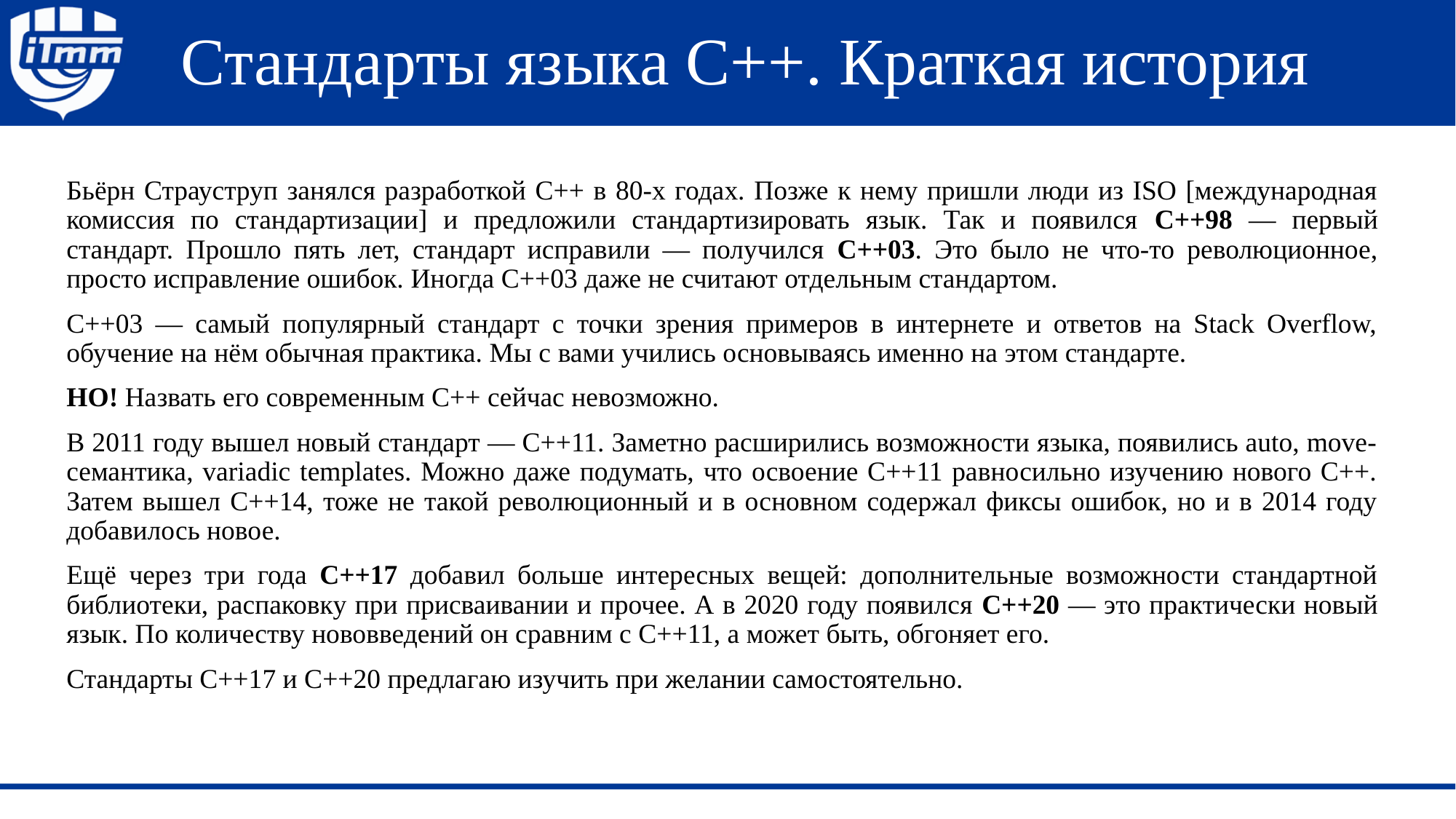

# Стандарты языка С++. Краткая история
Бьёрн Страуструп занялся разработкой C++ в 80-х годах. Позже к нему пришли люди из ISO [международная комиссия по стандартизации] и предложили стандартизировать язык. Так и появился C++98 — первый стандарт. Прошло пять лет, стандарт исправили — получился C++03. Это было не что-то революционное, просто исправление ошибок. Иногда C++03 даже не считают отдельным стандартом.
C++03 — самый популярный стандарт с точки зрения примеров в интернете и ответов на Stack Overflow, обучение на нём обычная практика. Мы с вами учились основываясь именно на этом стандарте.
НО! Назвать его современным C++ сейчас невозможно.
В 2011 году вышел новый стандарт — С++11. Заметно расширились возможности языка, появились auto, move-семантика, variadic templates. Можно даже подумать, что освоение C++11 равносильно изучению нового C++. Затем вышел C++14, тоже не такой революционный и в основном содержал фиксы ошибок, но и в 2014 году добавилось новое.
Ещё через три года C++17 добавил больше интересных вещей: дополнительные возможности стандартной библиотеки, распаковку при присваивании и прочее. А в 2020 году появился C++20 — это практически новый язык. По количеству нововведений он сравним с C++11, а может быть, обгоняет его.
Стандарты С++17 и С++20 предлагаю изучить при желании самостоятельно.